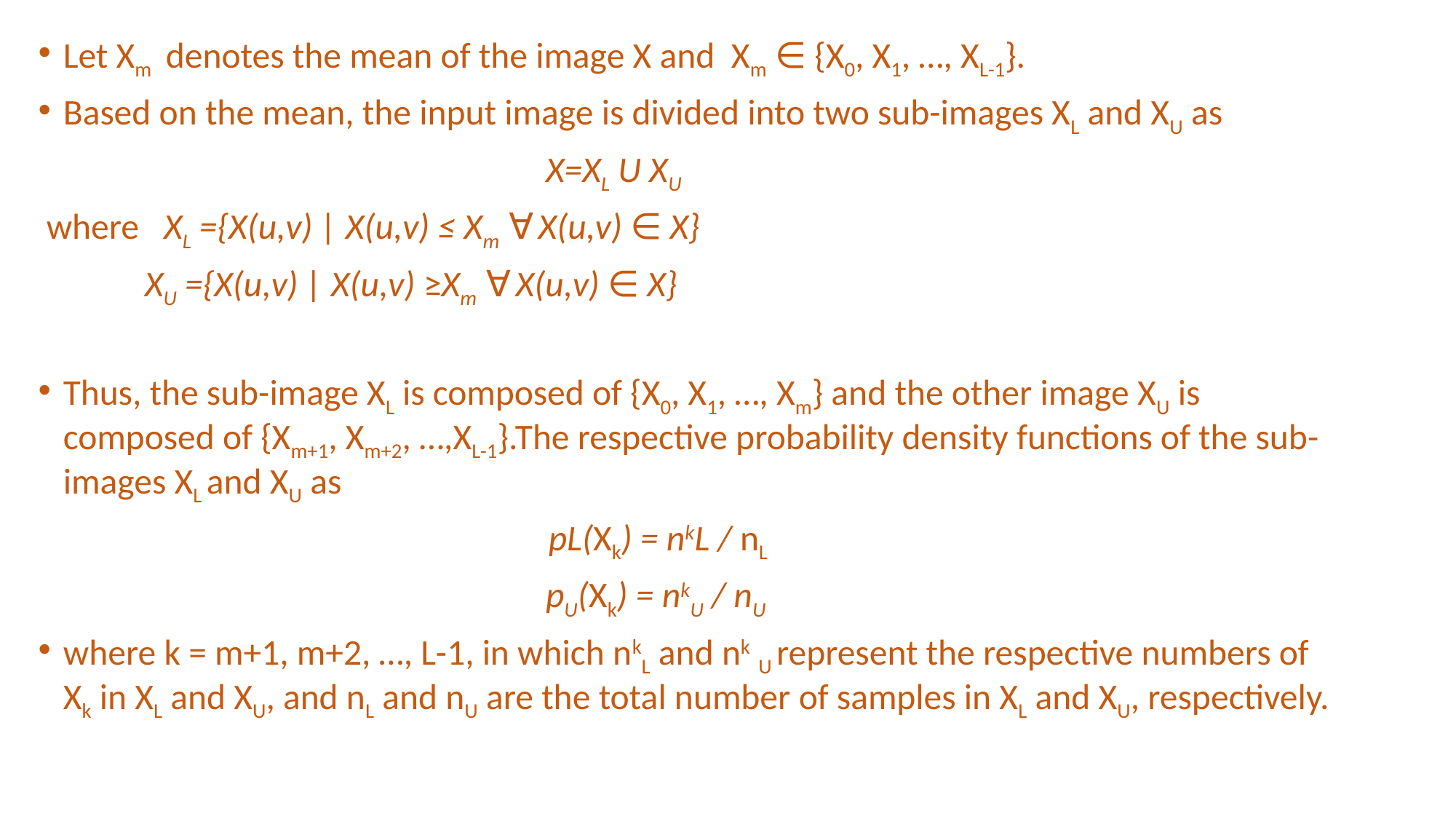

Let Xm   denotes the mean of the image X and  Xm ∈ {X0, X1, …, XL-1}.
Based on the mean, the input image is divided into two sub-images XL and XU as
                                                              X=XL U XU
 where   XL ={X(u,v) | X(u,v) ≤ Xm  ∀ X(u,v) ∈ X}
             XU ={X(u,v) | X(u,v) ≥Xm  ∀ X(u,v) ∈ X}

Thus, the sub-image XL is composed of {X0, X1, …, Xm} and the other image XU is composed of {Xm+1, Xm+2, …,XL-1}.The respective probability density functions of the sub-images XL and XU as
	                                                   pL(Xk) = nkL / nL
                                                              pU(Xk) = nkU / nU
where k = m+1, m+2, …, L-1, in which nkL and nk U represent the respective numbers of Xk in XL and XU, and nL and nU are the total number of samples in XL and XU, respectively.